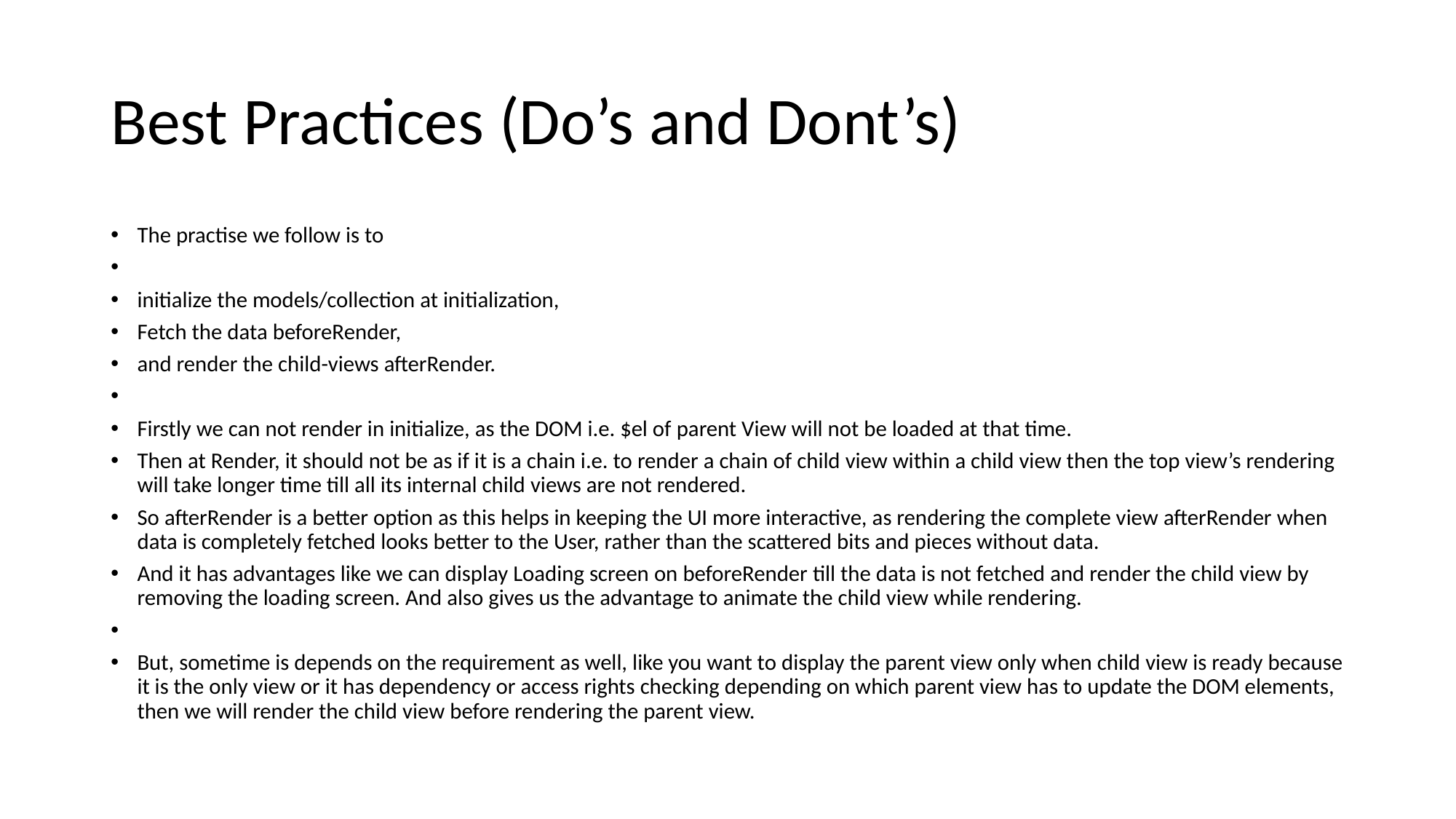

# Best Practices (Do’s and Dont’s)
The practise we follow is to

initialize the models/collection at initialization,
Fetch the data beforeRender,
and render the child-views afterRender.

Firstly we can not render in initialize, as the DOM i.e. $el of parent View will not be loaded at that time.
Then at Render, it should not be as if it is a chain i.e. to render a chain of child view within a child view then the top view’s rendering will take longer time till all its internal child views are not rendered.
So afterRender is a better option as this helps in keeping the UI more interactive, as rendering the complete view afterRender when data is completely fetched looks better to the User, rather than the scattered bits and pieces without data.
And it has advantages like we can display Loading screen on beforeRender till the data is not fetched and render the child view by removing the loading screen. And also gives us the advantage to animate the child view while rendering.

But, sometime is depends on the requirement as well, like you want to display the parent view only when child view is ready because it is the only view or it has dependency or access rights checking depending on which parent view has to update the DOM elements, then we will render the child view before rendering the parent view.